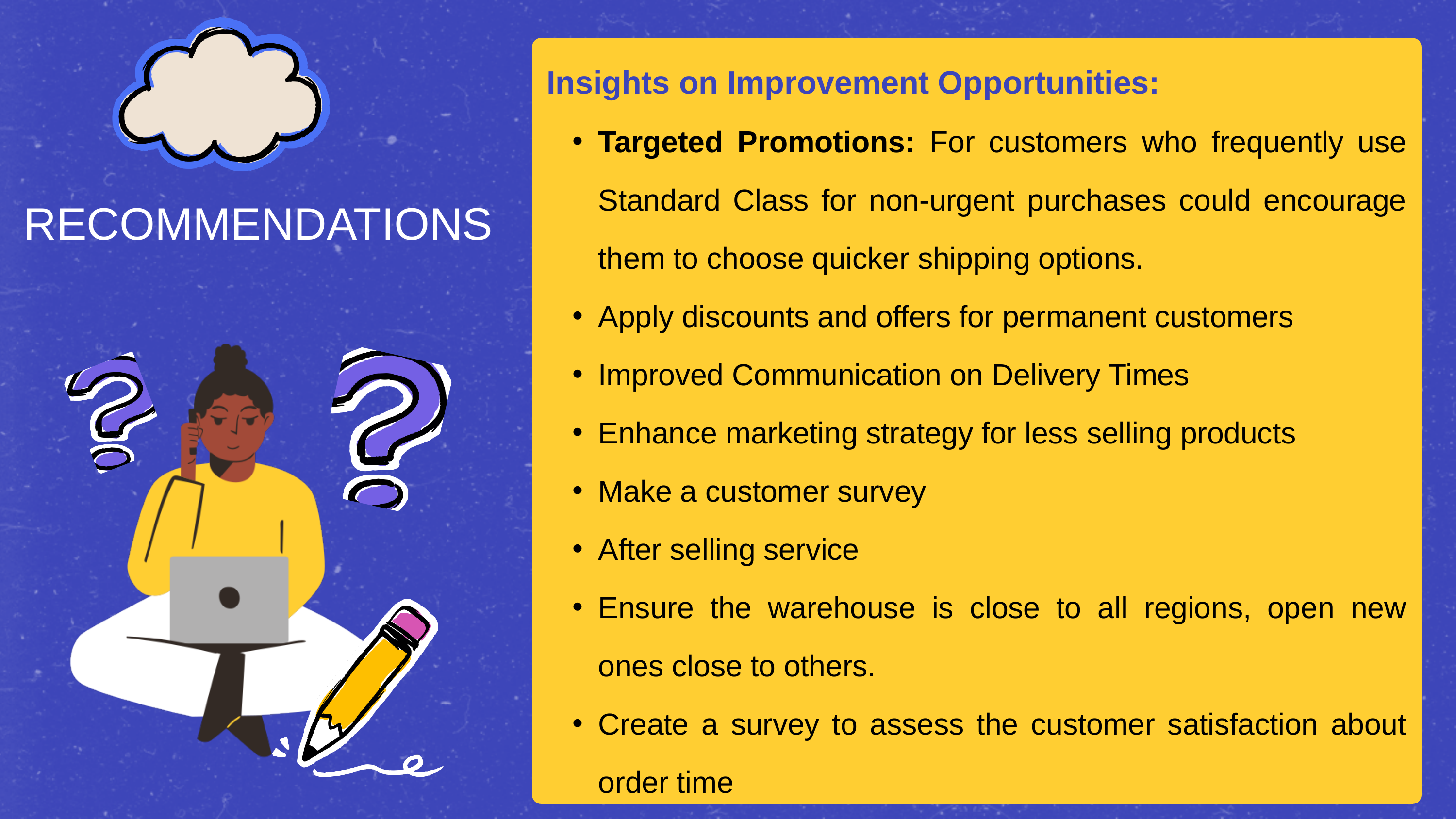

Insights on Improvement Opportunities:
Targeted Promotions: For customers who frequently use Standard Class for non-urgent purchases could encourage them to choose quicker shipping options.
Apply discounts and offers for permanent customers
Improved Communication on Delivery Times
Enhance marketing strategy for less selling products
Make a customer survey
After selling service
Ensure the warehouse is close to all regions, open new ones close to others.
Create a survey to assess the customer satisfaction about order time

+

RECOMMENDATIONS